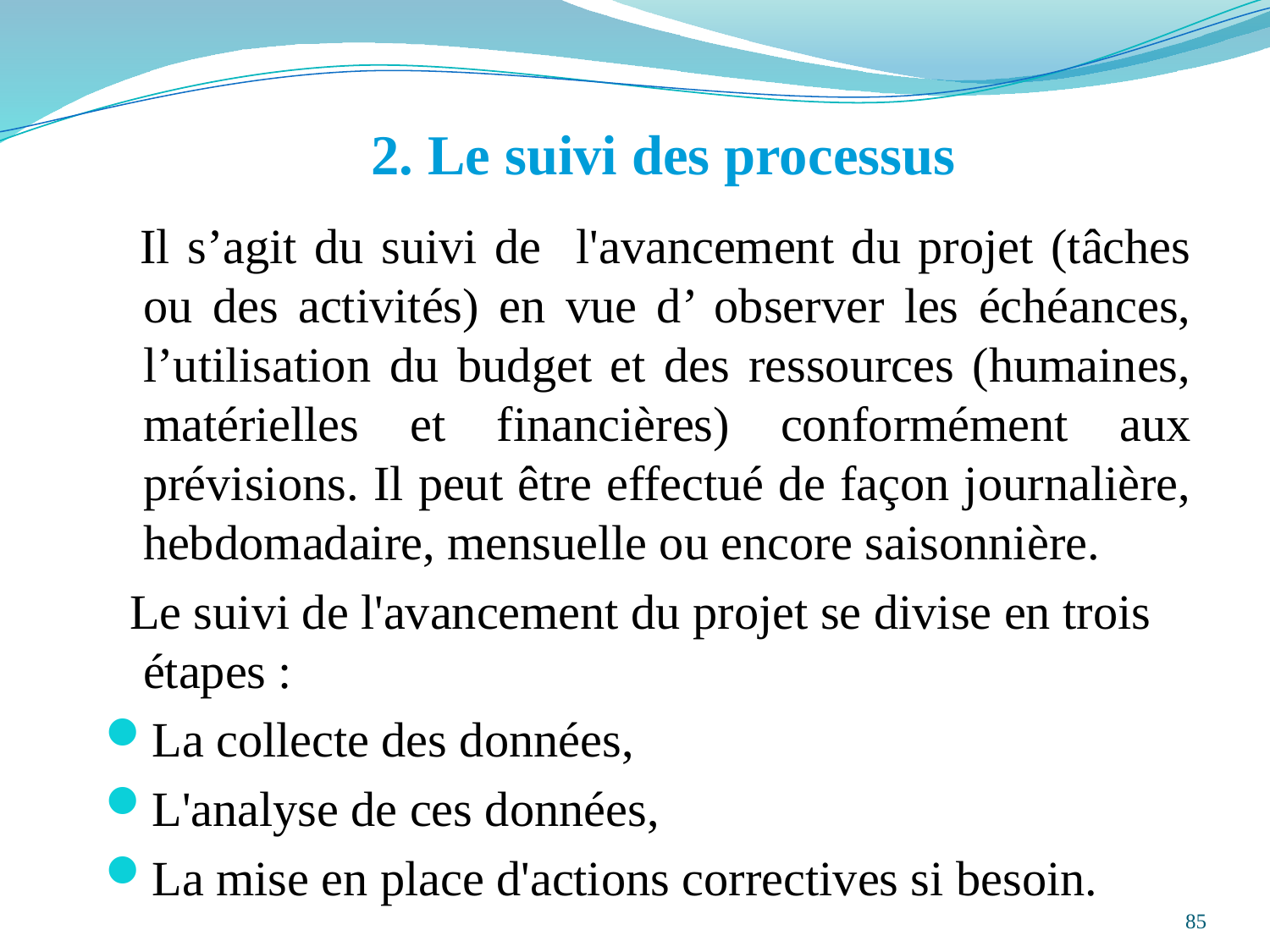

# 2. Le suivi des processus
  Il s’agit du suivi de  l'avancement du projet (tâches ou des activités) en vue d’ observer les échéances, l’utilisation du budget et des ressources (humaines, matérielles et financières) conformément aux prévisions. Il peut être effectué de façon journalière, hebdomadaire, mensuelle ou encore saisonnière.
  Le suivi de l'avancement du projet se divise en trois étapes :
La collecte des données,
L'analyse de ces données,
La mise en place d'actions correctives si besoin.

85